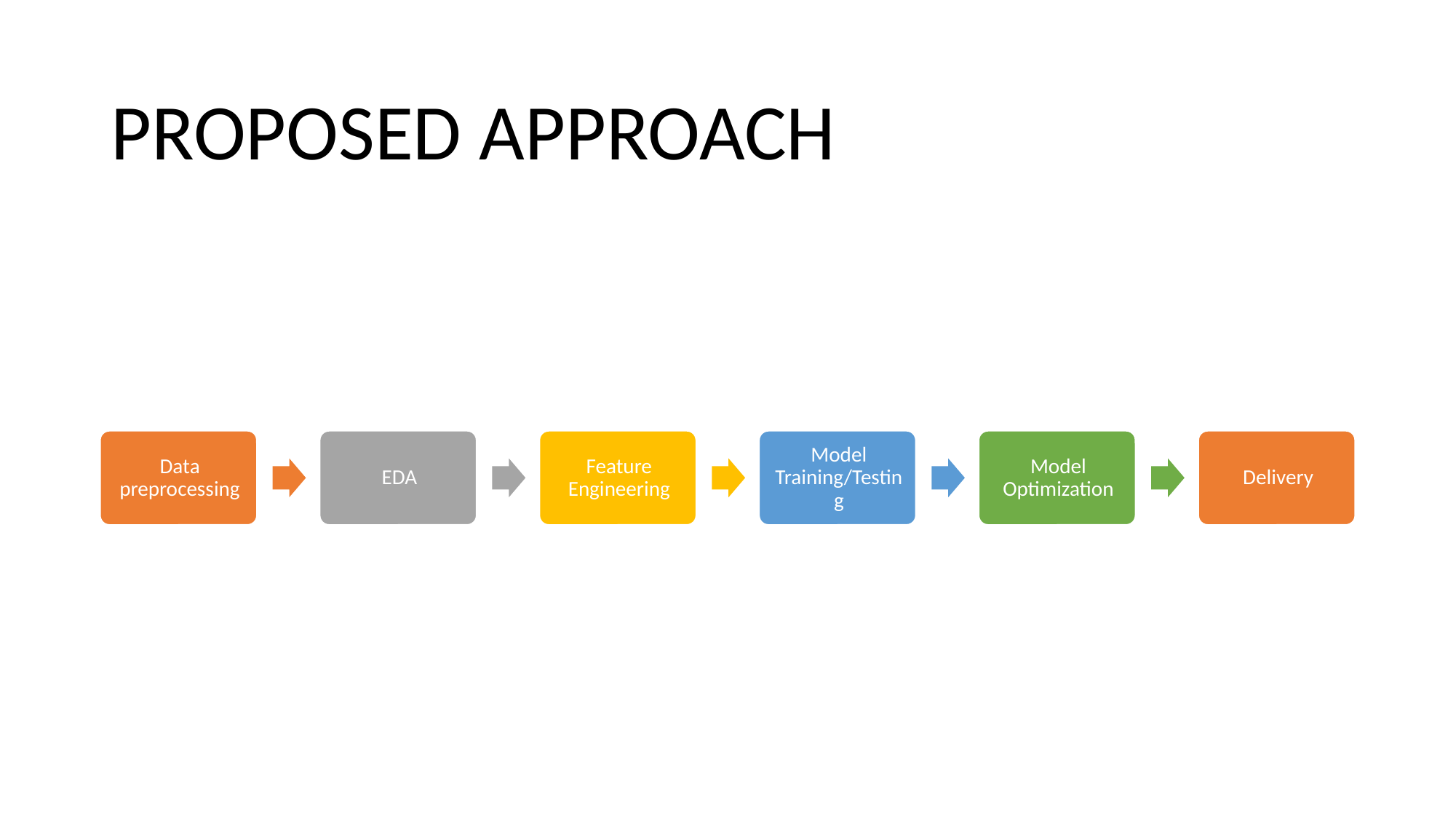

# PROPOSED APPROACH
Data preprocessing

EDA

Feature Engineering

Model Training/Testing

Model Optimization

Delivery